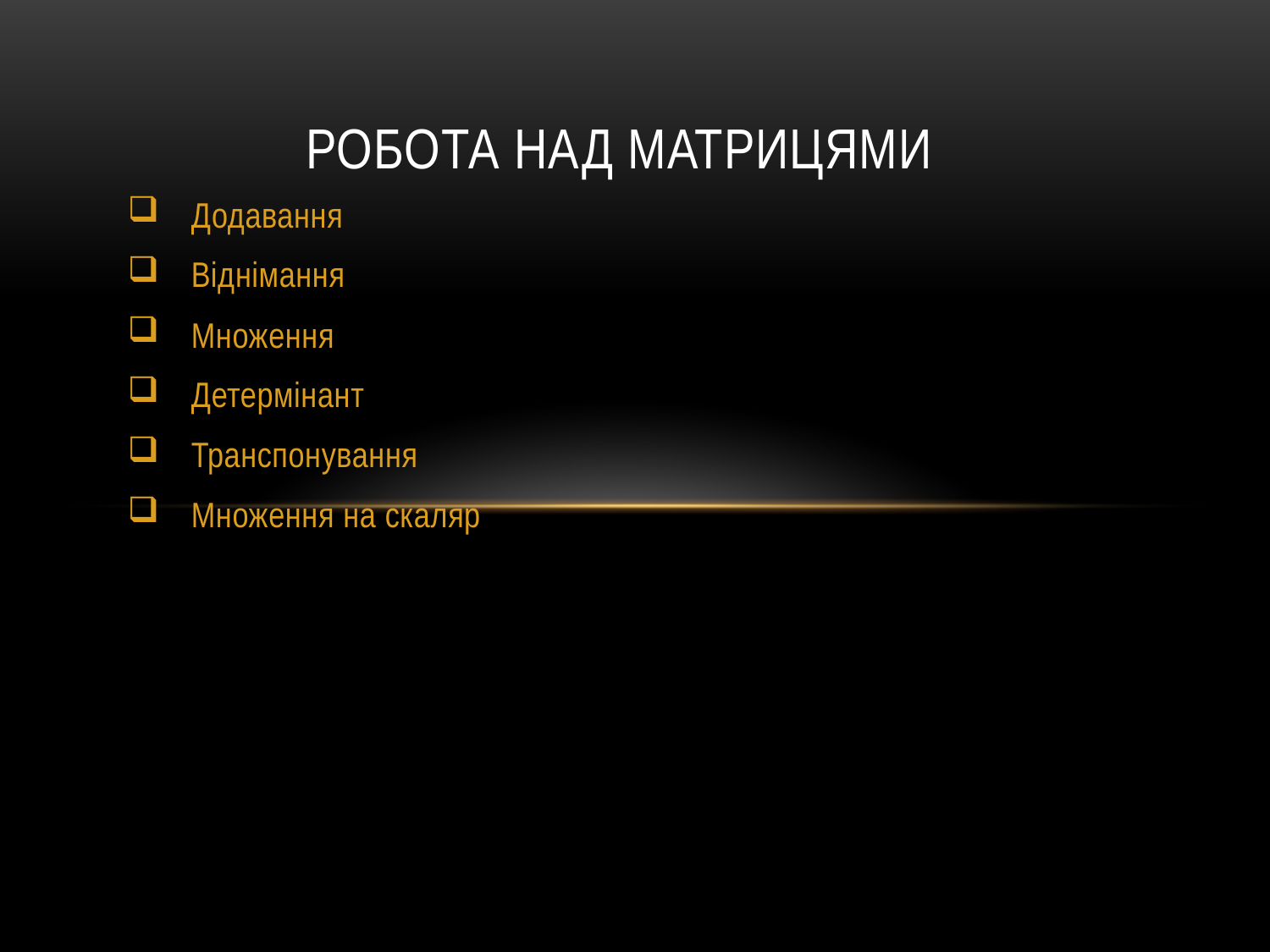

# Робота над матрицями
Додавання
Віднімання
Множення
Детермінант
Транспонування
Множення на скаляр